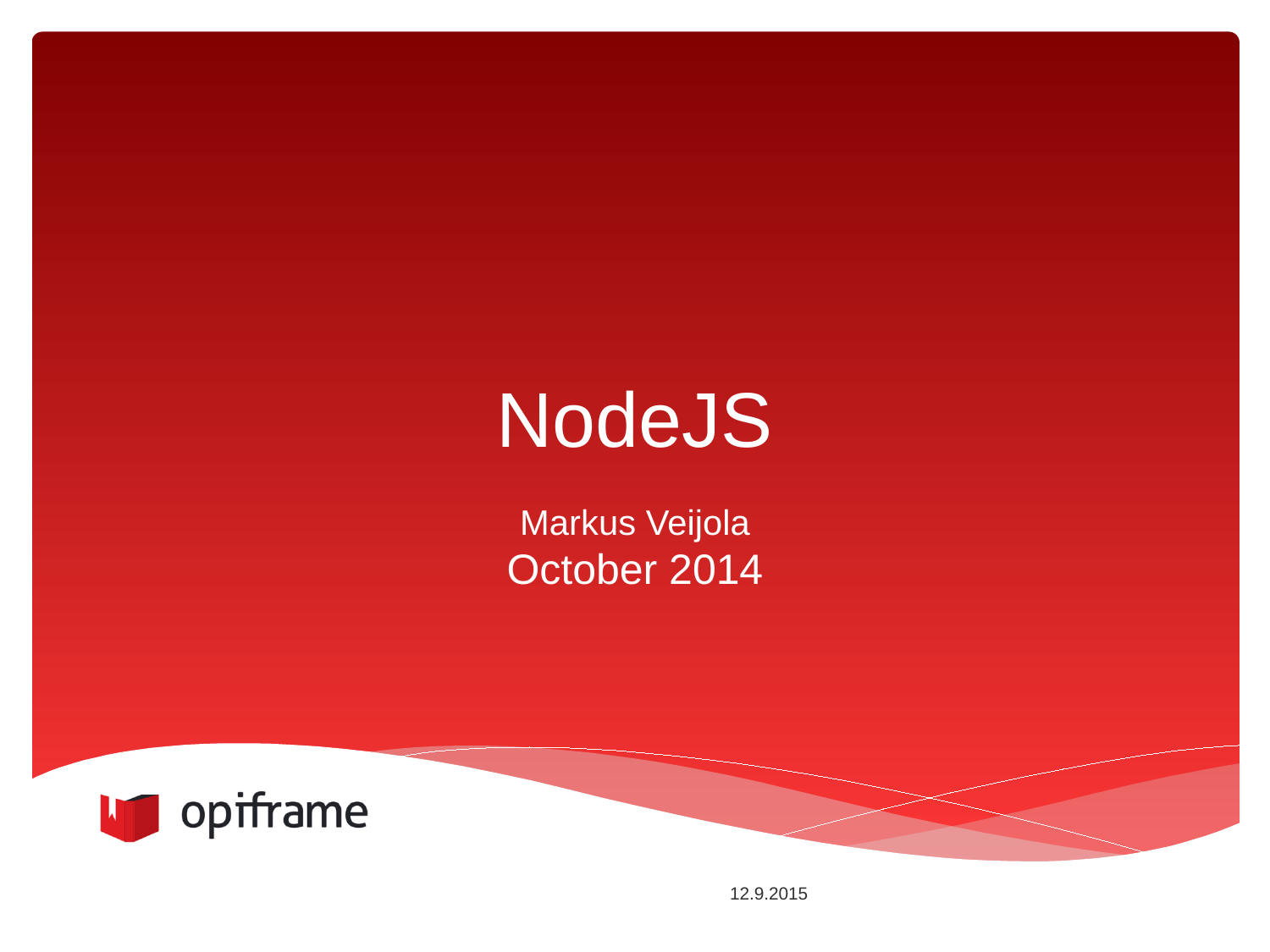

# NodeJS
Markus Veijola
October 2014

12.9.2015